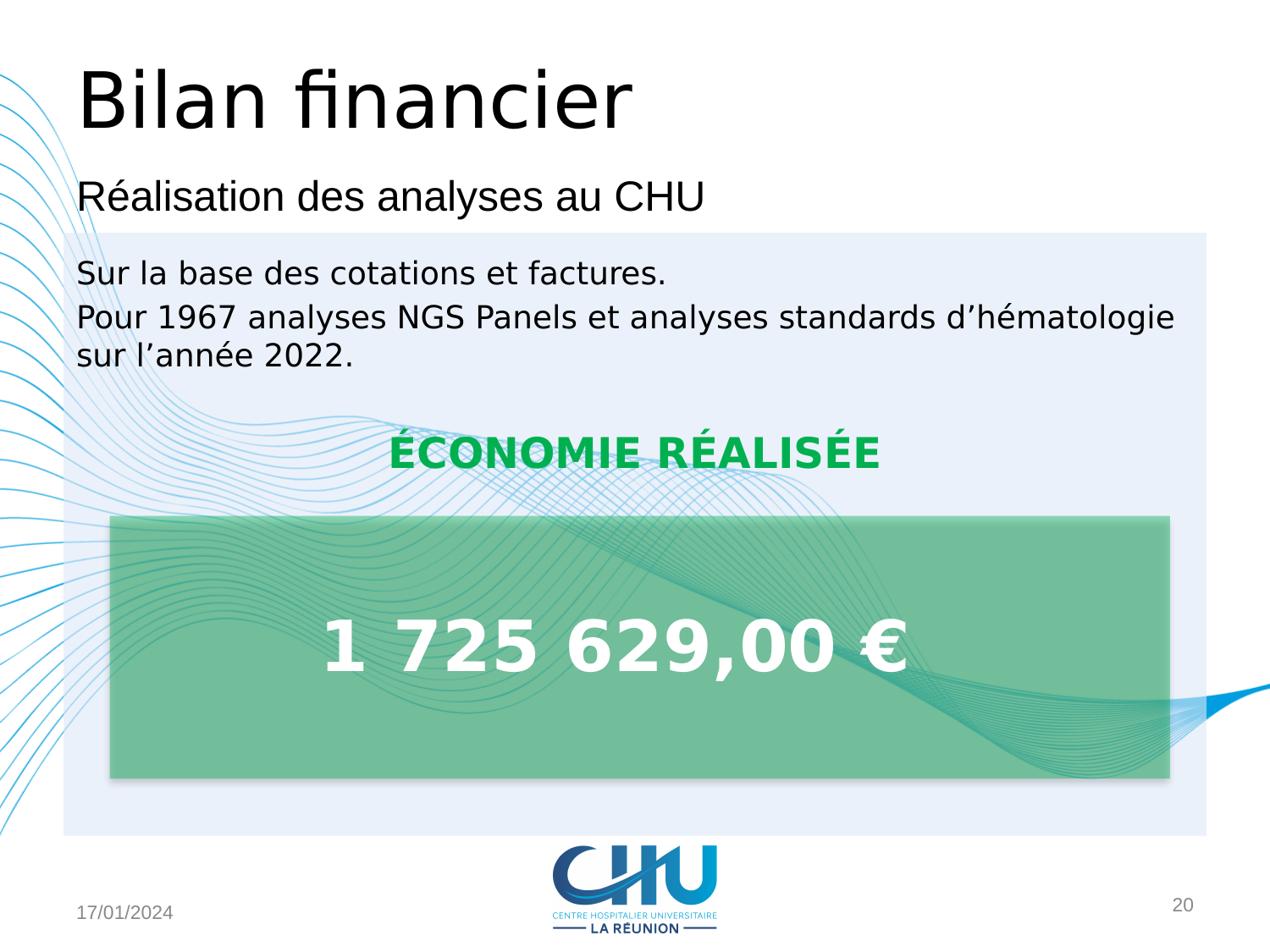

# Bilan financier
Réalisation des analyses au CHU
Sur la base des cotations et factures.
Pour 1967 analyses NGS Panels et analyses standards d’hématologie sur l’année 2022.

| ÉCONOMIE RÉALISÉE |
| --- |
| 1 725 629,00 € |
| --- |
17/01/2024
20